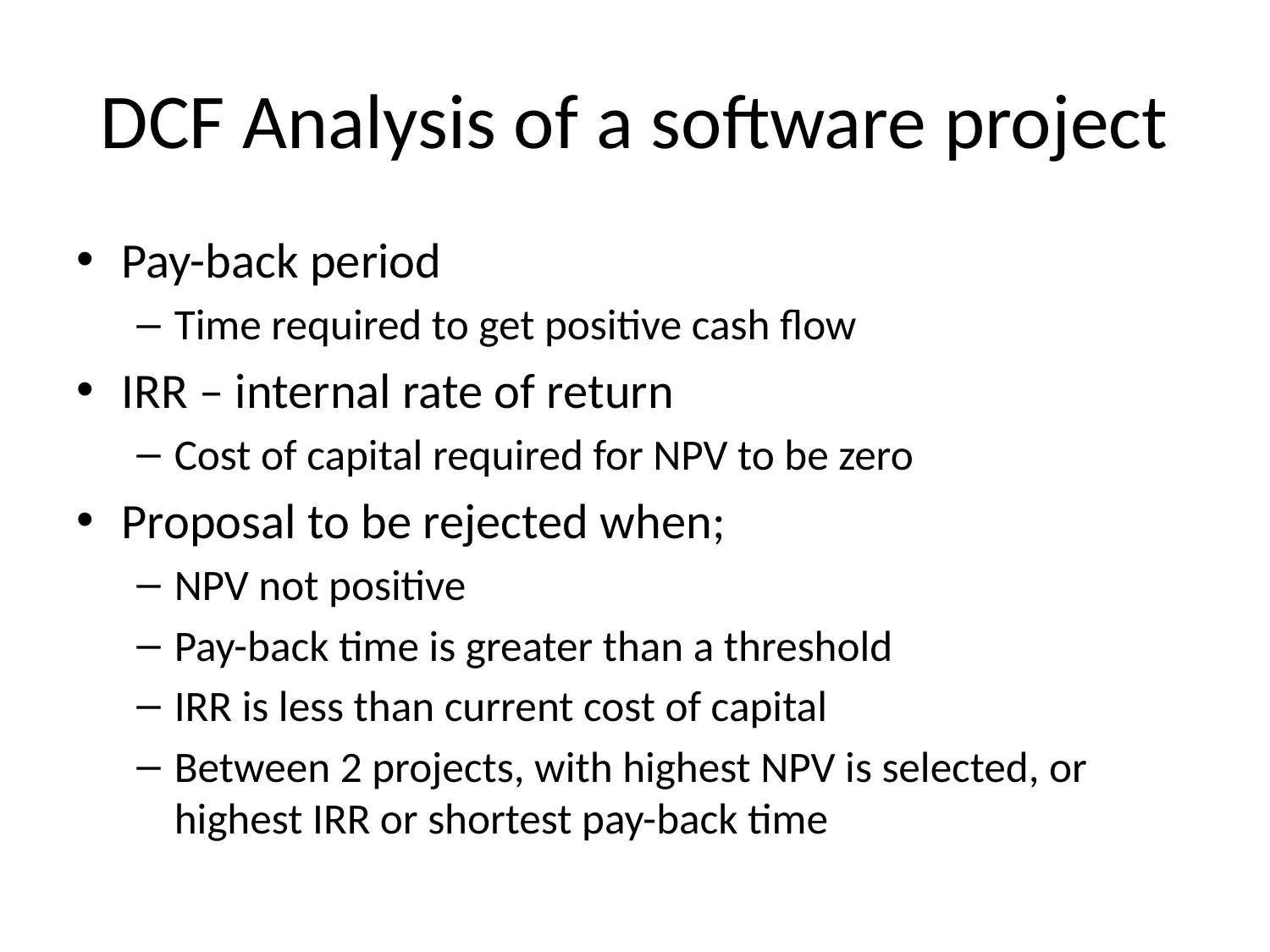

# DCF Analysis of a software project
Pay-back period
Time required to get positive cash flow
IRR – internal rate of return
Cost of capital required for NPV to be zero
Proposal to be rejected when;
NPV not positive
Pay-back time is greater than a threshold
IRR is less than current cost of capital
Between 2 projects, with highest NPV is selected, or highest IRR or shortest pay-back time